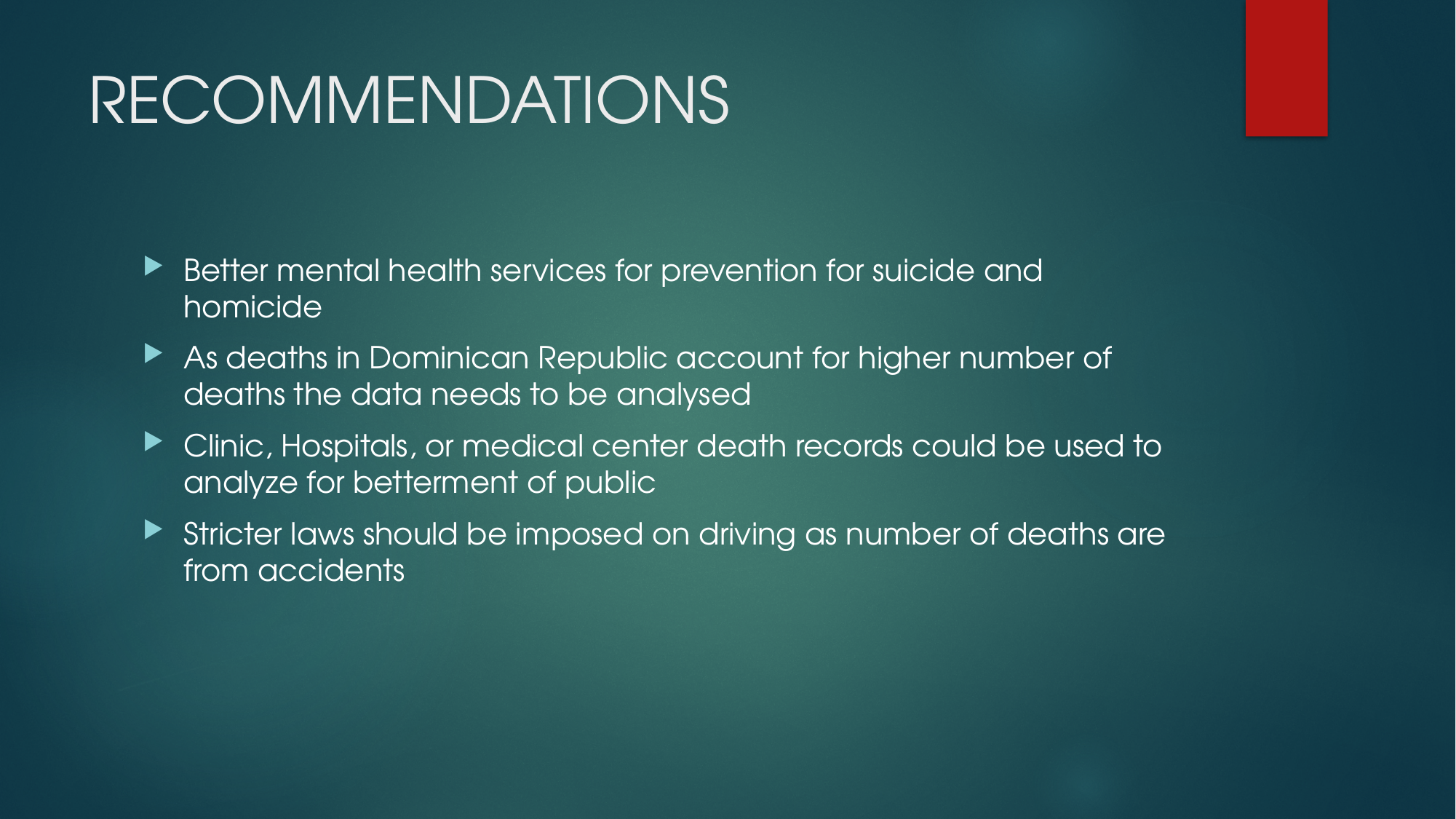

# RECOMMENDATIONS
Better mental health services for prevention for suicide and homicide
As deaths in Dominican Republic account for higher number of deaths the data needs to be analysed
Clinic, Hospitals, or medical center death records could be used to  analyze for betterment of public
Stricter laws should be imposed on driving as number of deaths are from accidents